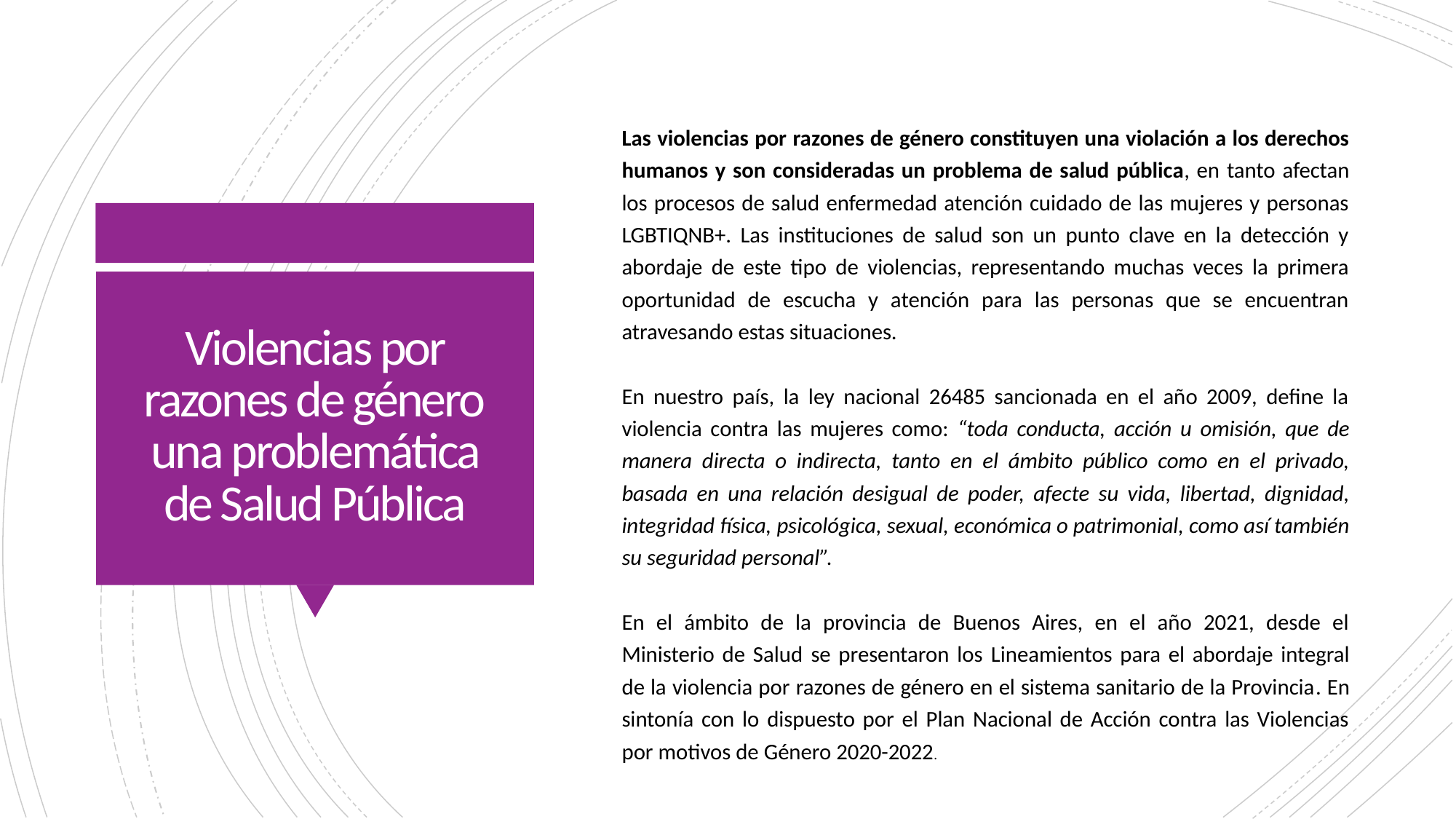

Las violencias por razones de género constituyen una violación a los derechos humanos y son consideradas un problema de salud pública, en tanto afectan los procesos de salud enfermedad atención cuidado de las mujeres y personas LGBTIQNB+. Las instituciones de salud son un punto clave en la detección y abordaje de este tipo de violencias, representando muchas veces la primera oportunidad de escucha y atención para las personas que se encuentran atravesando estas situaciones.
En nuestro país, la ley nacional 26485 sancionada en el año 2009, define la violencia contra las mujeres como: “toda conducta, acción u omisión, que de manera directa o indirecta, tanto en el ámbito público como en el privado, basada en una relación desigual de poder, afecte su vida, libertad, dignidad, integridad física, psicológica, sexual, económica o patrimonial, como así también su seguridad personal”.

En el ámbito de la provincia de Buenos Aires, en el año 2021, desde el Ministerio de Salud se presentaron los Lineamientos para el abordaje integral de la violencia por razones de género en el sistema sanitario de la Provincia. En sintonía con lo dispuesto por el Plan Nacional de Acción contra las Violencias por motivos de Género 2020-2022.

# Violencias por razones de género una problemática de Salud Pública